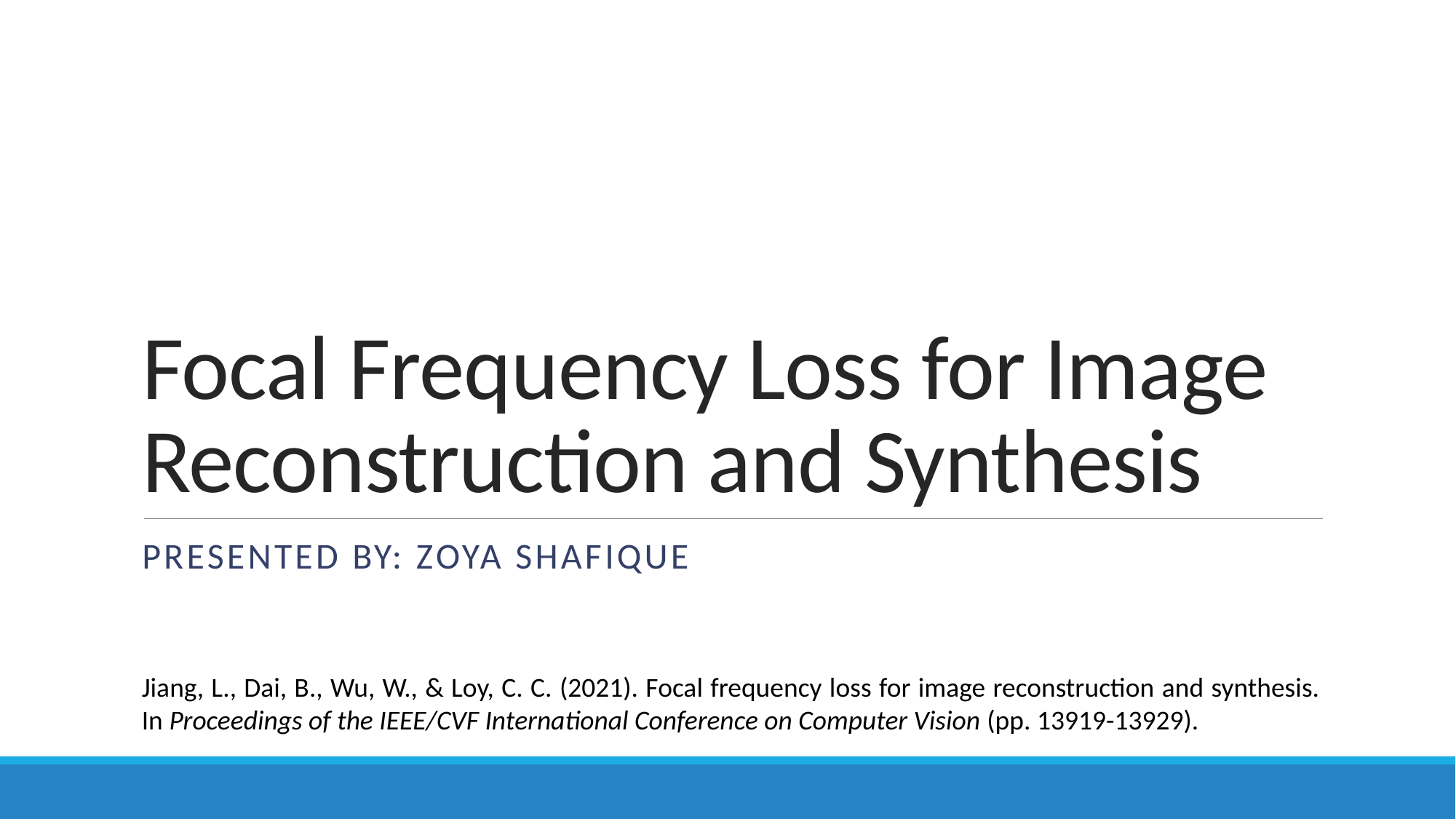

# Focal Frequency Loss for Image Reconstruction and Synthesis
Presented by: zoya Shafique
Jiang, L., Dai, B., Wu, W., & Loy, C. C. (2021). Focal frequency loss for image reconstruction and synthesis. In Proceedings of the IEEE/CVF International Conference on Computer Vision (pp. 13919-13929).